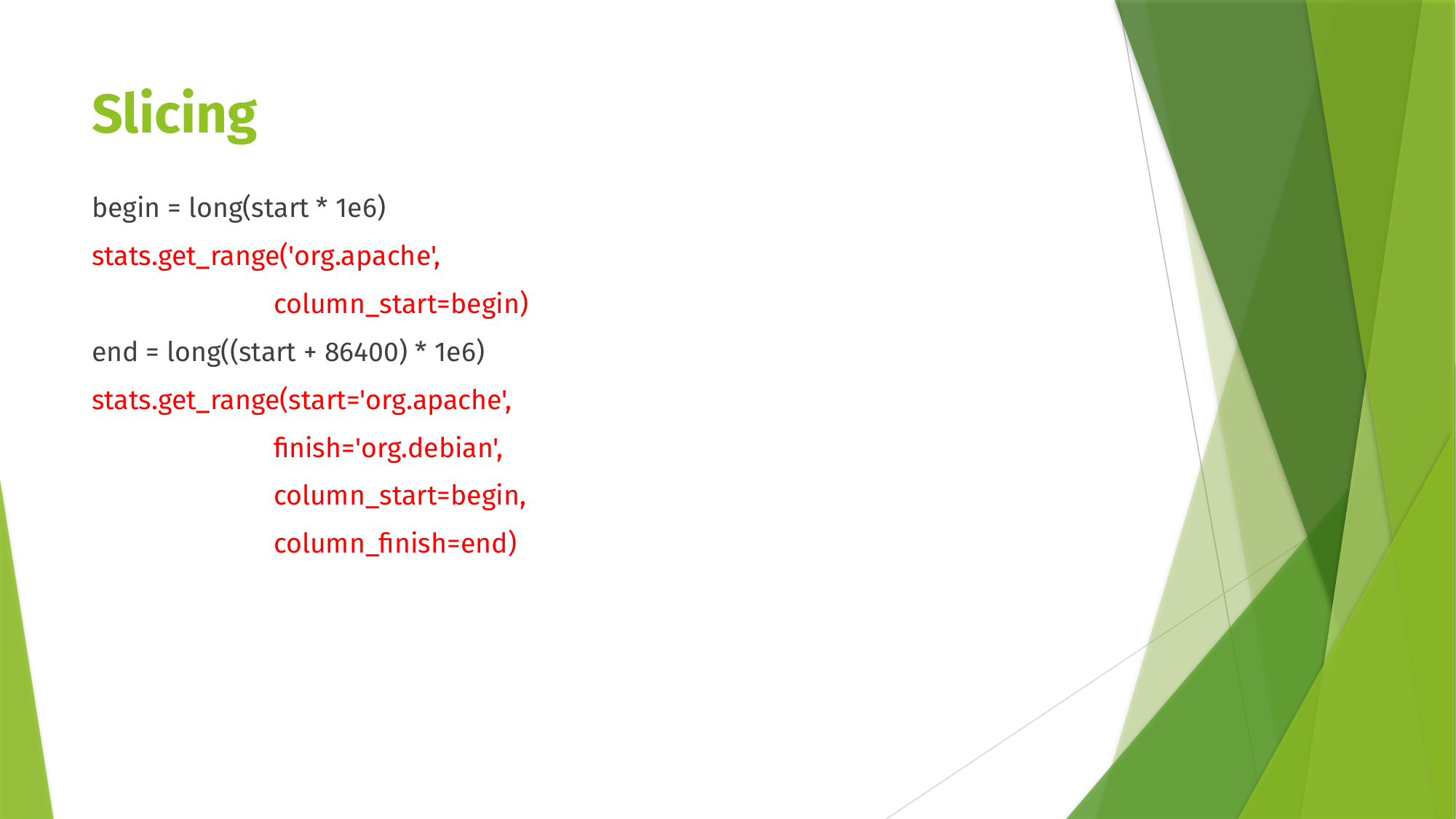

# Slicing
begin = long(start * 1e6)
stats.get_range('org.apache',
                         column_start=begin)
end = long((start + 86400) * 1e6)
stats.get_range(start='org.apache',
                         finish='org.debian',
                         column_start=begin,
                         column_finish=end)